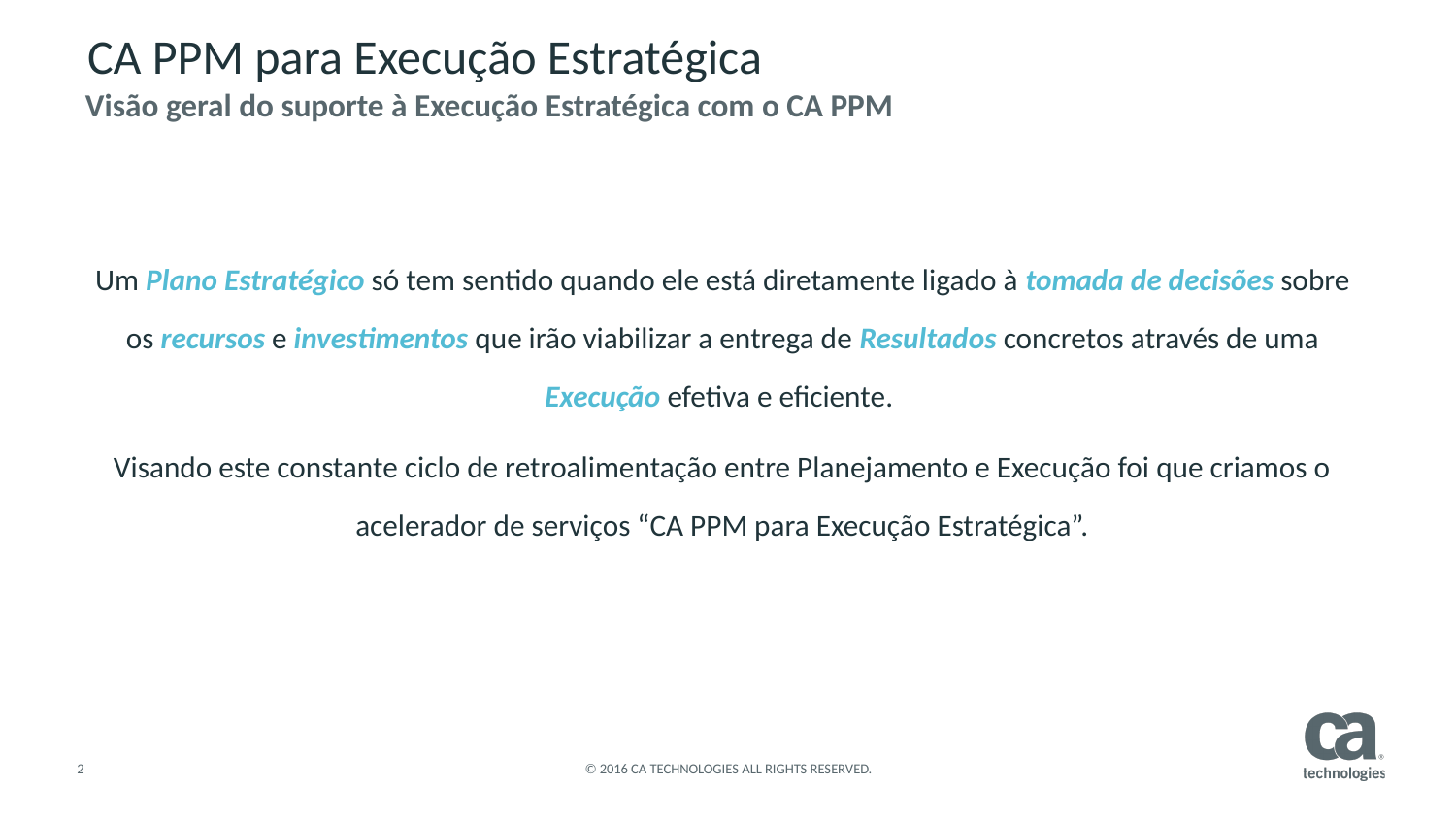

# CA PPM para Execução Estratégica
Visão geral do suporte à Execução Estratégica com o CA PPM

Um Plano Estratégico só tem sentido quando ele está diretamente ligado à tomada de decisões sobre os recursos e investimentos que irão viabilizar a entrega de Resultados concretos através de uma Execução efetiva e eficiente.
Visando este constante ciclo de retroalimentação entre Planejamento e Execução foi que criamos o acelerador de serviços “CA PPM para Execução Estratégica”.